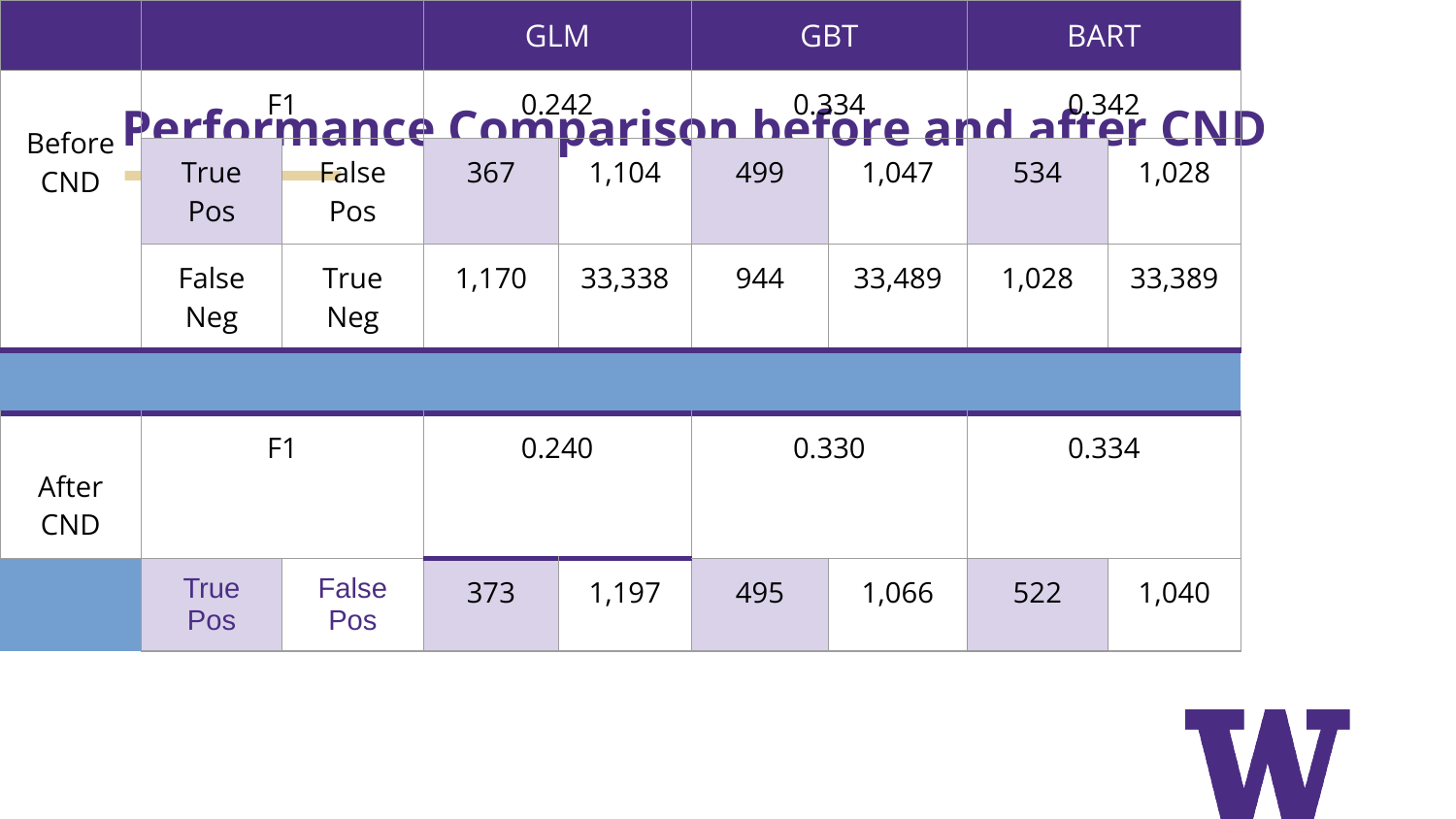

# Performance Comparison before and after CND
|  |  |  | GLM |  | GBT |  | BART |  |
| --- | --- | --- | --- | --- | --- | --- | --- | --- |
| Before CND | F1 |  | 0.242 |  | 0.334 |  | 0.342 |  |
|  | True Pos | False Pos | 367 | 1,104 | 499 | 1,047 | 534 | 1,028 |
|  | False Neg | True Neg | 1,170 | 33,338 | 944 | 33,489 | 1,028 | 33,389 |
|  |  |  |  |  |  |  |  |  |
| After CND | F1 |  | 0.240 |  | 0.330 |  | 0.334 |  |
|  | True Pos | False Pos | 373 | 1,197 | 495 | 1,066 | 522 | 1,040 |
|  | False Neg | True Neg | 1,164 | 33,245 | 948 | 33,470 | 1,040 | 33,377 |